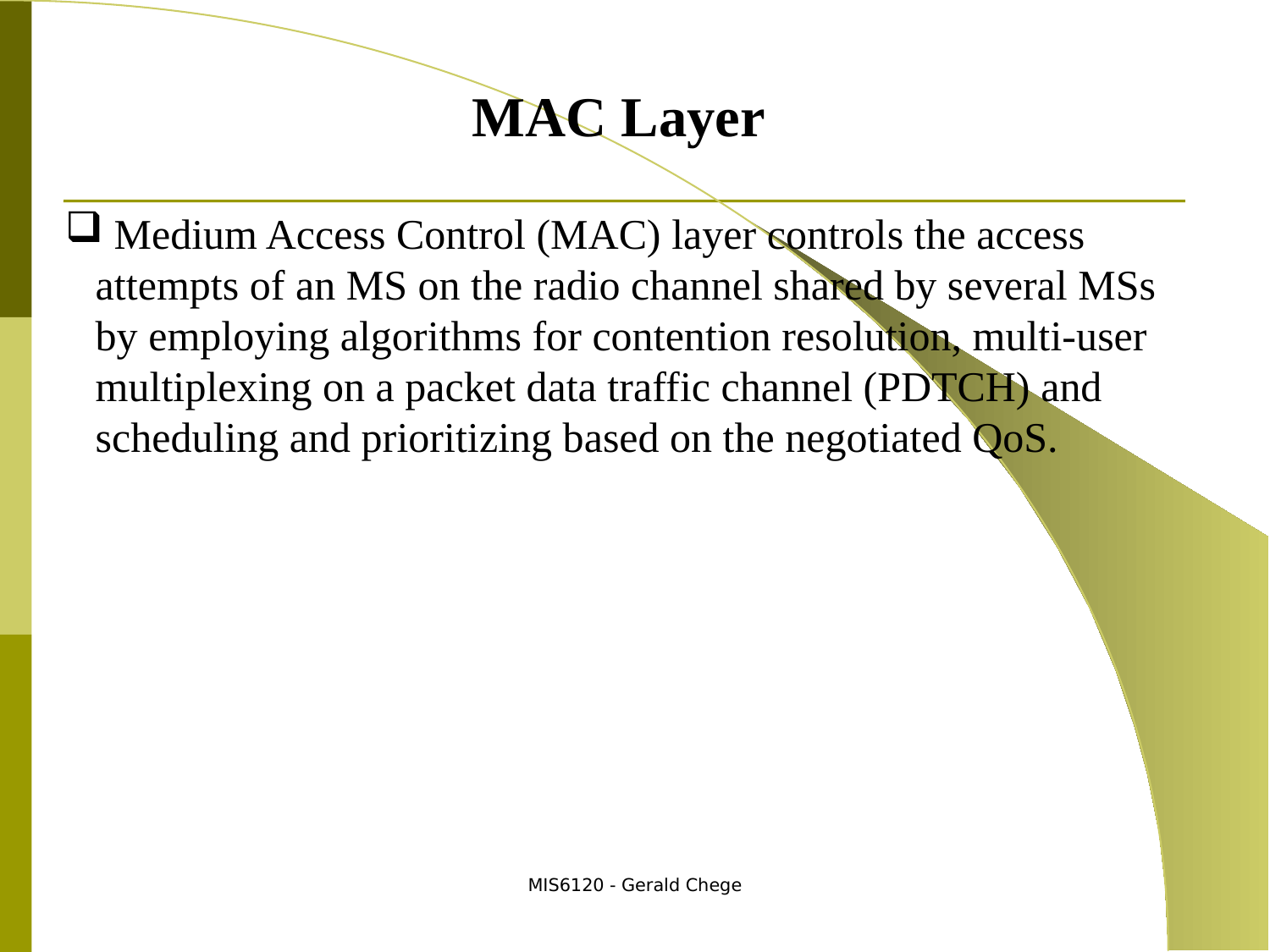

MAC Layer
 Medium Access Control (MAC) layer controls the access attempts of an MS on the radio channel shared by several MSs by employing algorithms for contention resolution, multi-user multiplexing on a packet data traffic channel (PDTCH) and scheduling and prioritizing based on the negotiated QoS.

MIS6120 - Gerald Chege